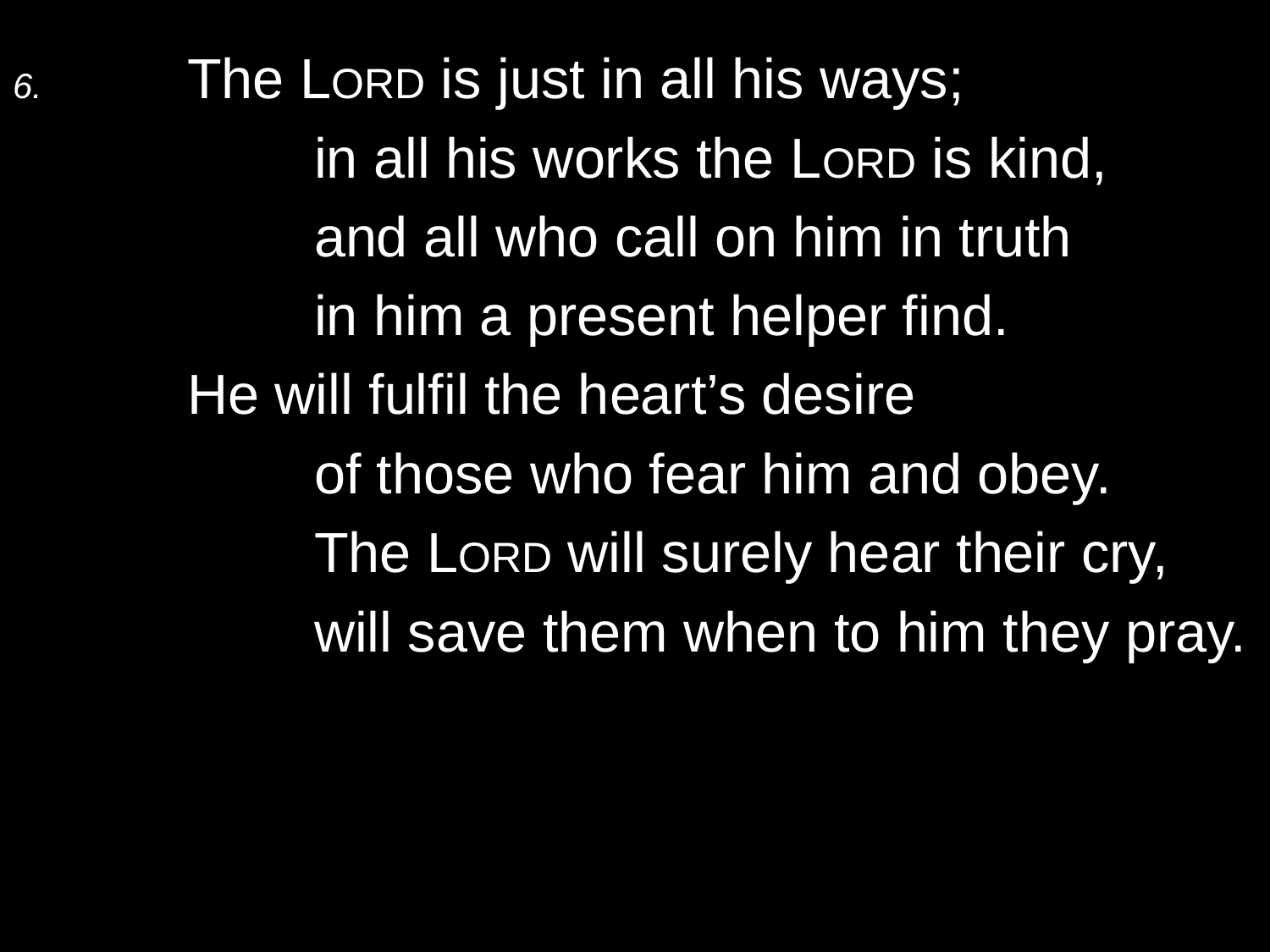

6.	The Lord is just in all his ways;
		in all his works the Lord is kind,
		and all who call on him in truth
		in him a present helper find.
	He will fulfil the heart’s desire
		of those who fear him and obey.
		The Lord will surely hear their cry,
		will save them when to him they pray.